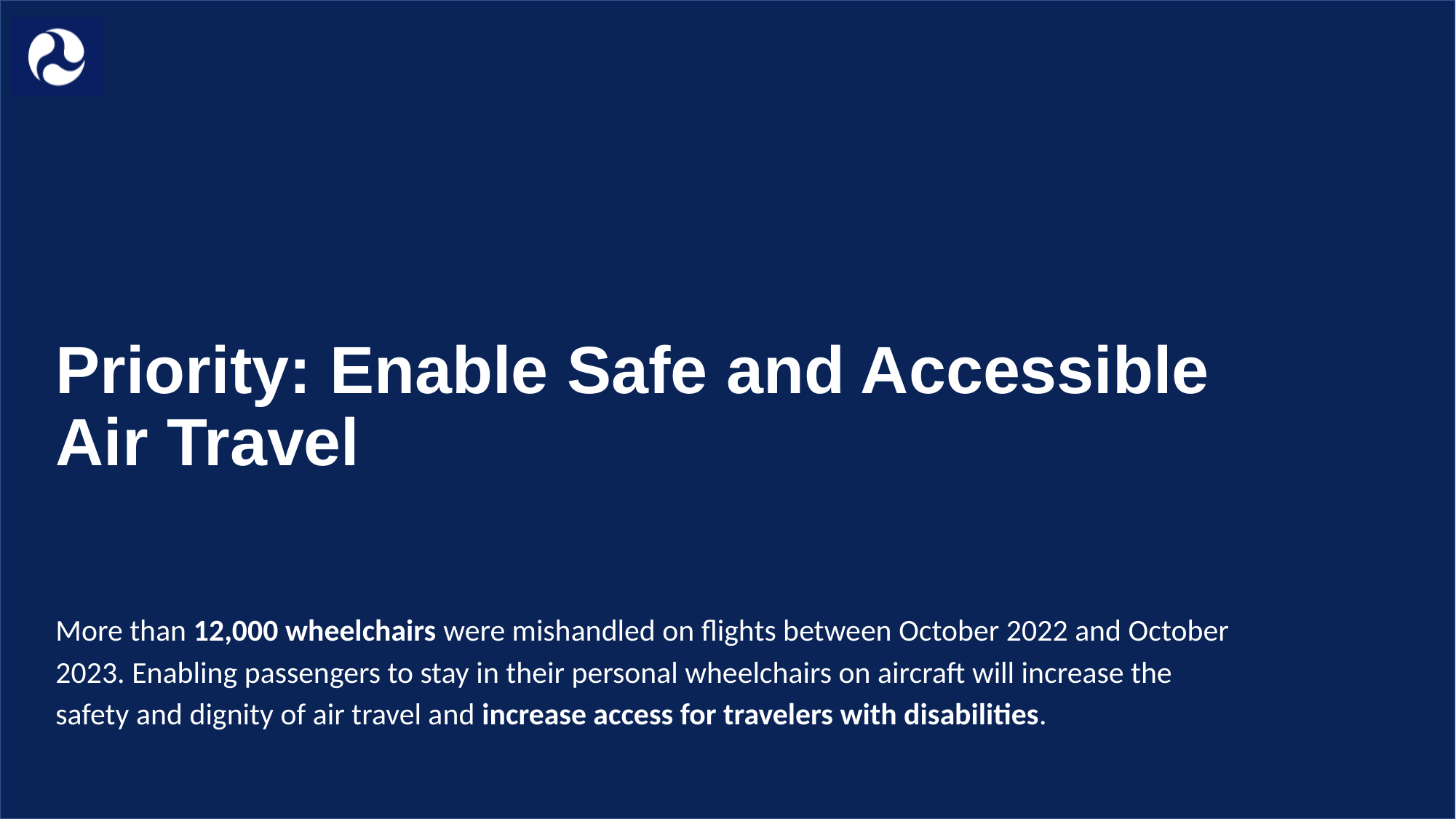

# Priority: Enable Safe and Accessible Air Travel
More than 12,000 wheelchairs were mishandled on flights between October 2022 and October 2023. Enabling passengers to stay in their personal wheelchairs on aircraft will increase the safety and dignity of air travel and increase access for travelers with disabilities.